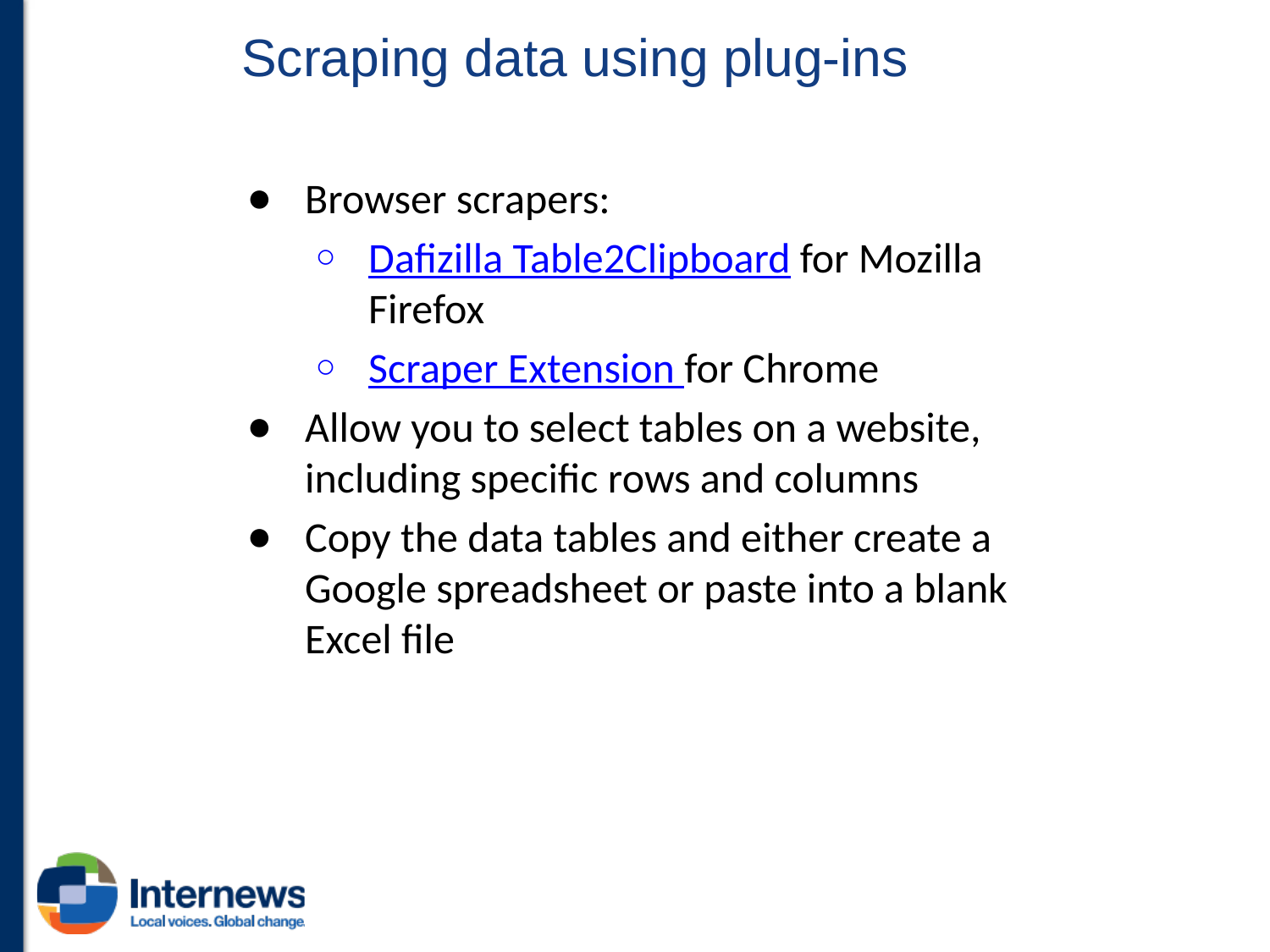

# Scraping data using plug-ins
Browser scrapers:
Dafizilla Table2Clipboard for Mozilla Firefox
Scraper Extension for Chrome
Allow you to select tables on a website, including specific rows and columns
Copy the data tables and either create a Google spreadsheet or paste into a blank Excel file